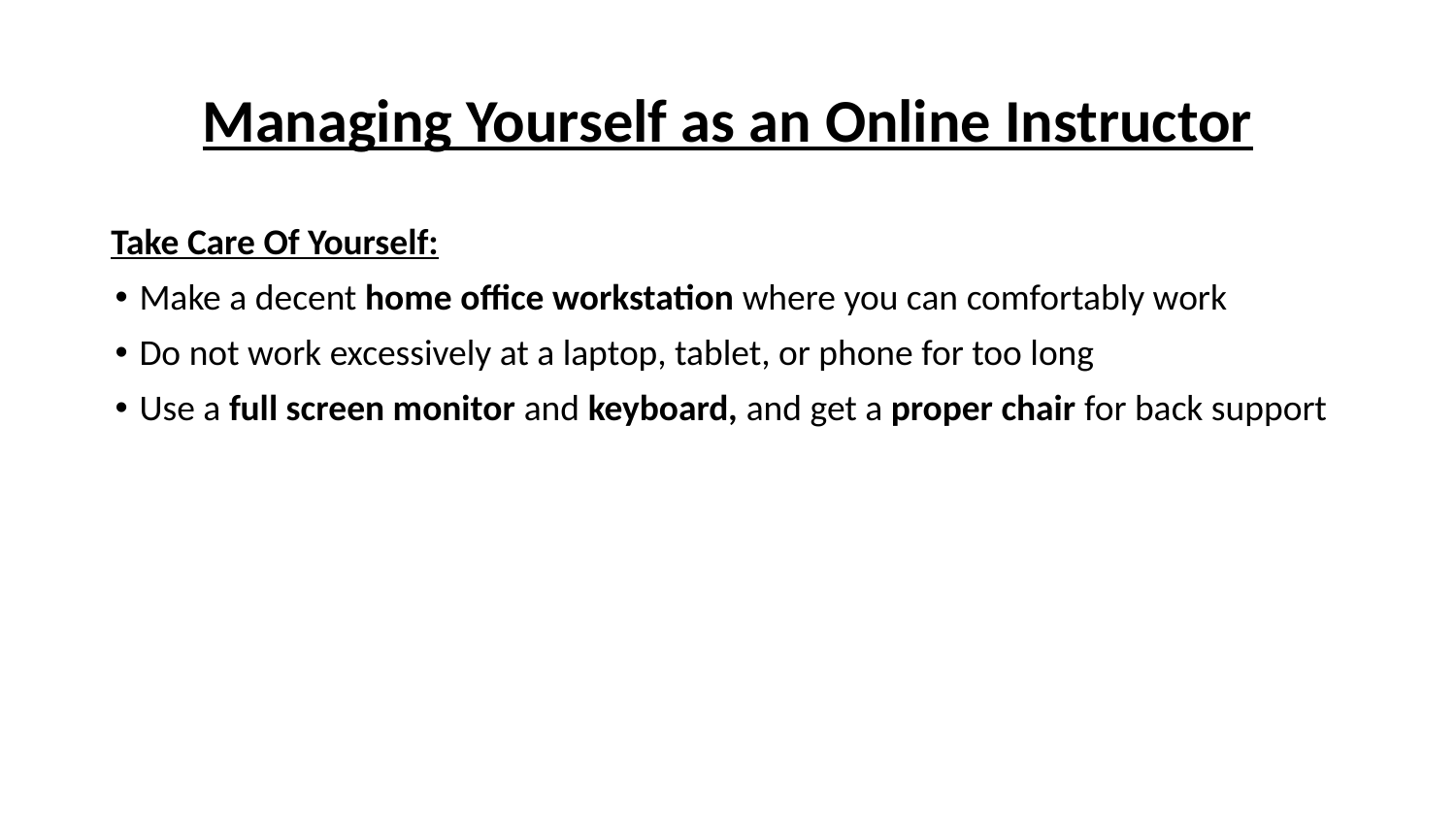

# Managing Yourself as an Online Instructor
Take Care Of Yourself:
Make a decent home office workstation where you can comfortably work
Do not work excessively at a laptop, tablet, or phone for too long
Use a full screen monitor and keyboard, and get a proper chair for back support